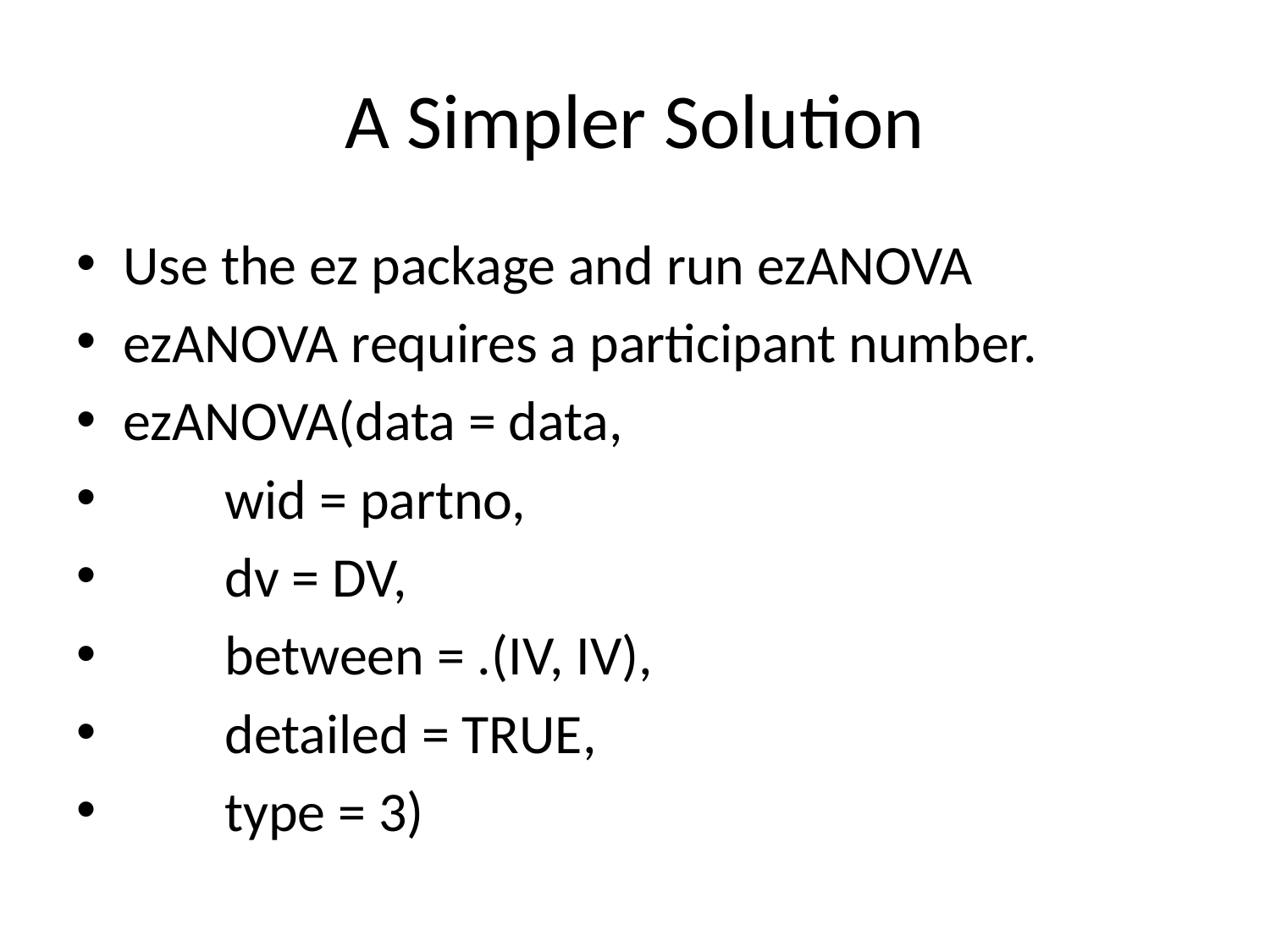

# A Simpler Solution
Use the ez package and run ezANOVA
ezANOVA requires a participant number.
ezANOVA(data = data,
        wid = partno,
        dv = DV,
        between = .(IV, IV),
        detailed = TRUE,
        type = 3)